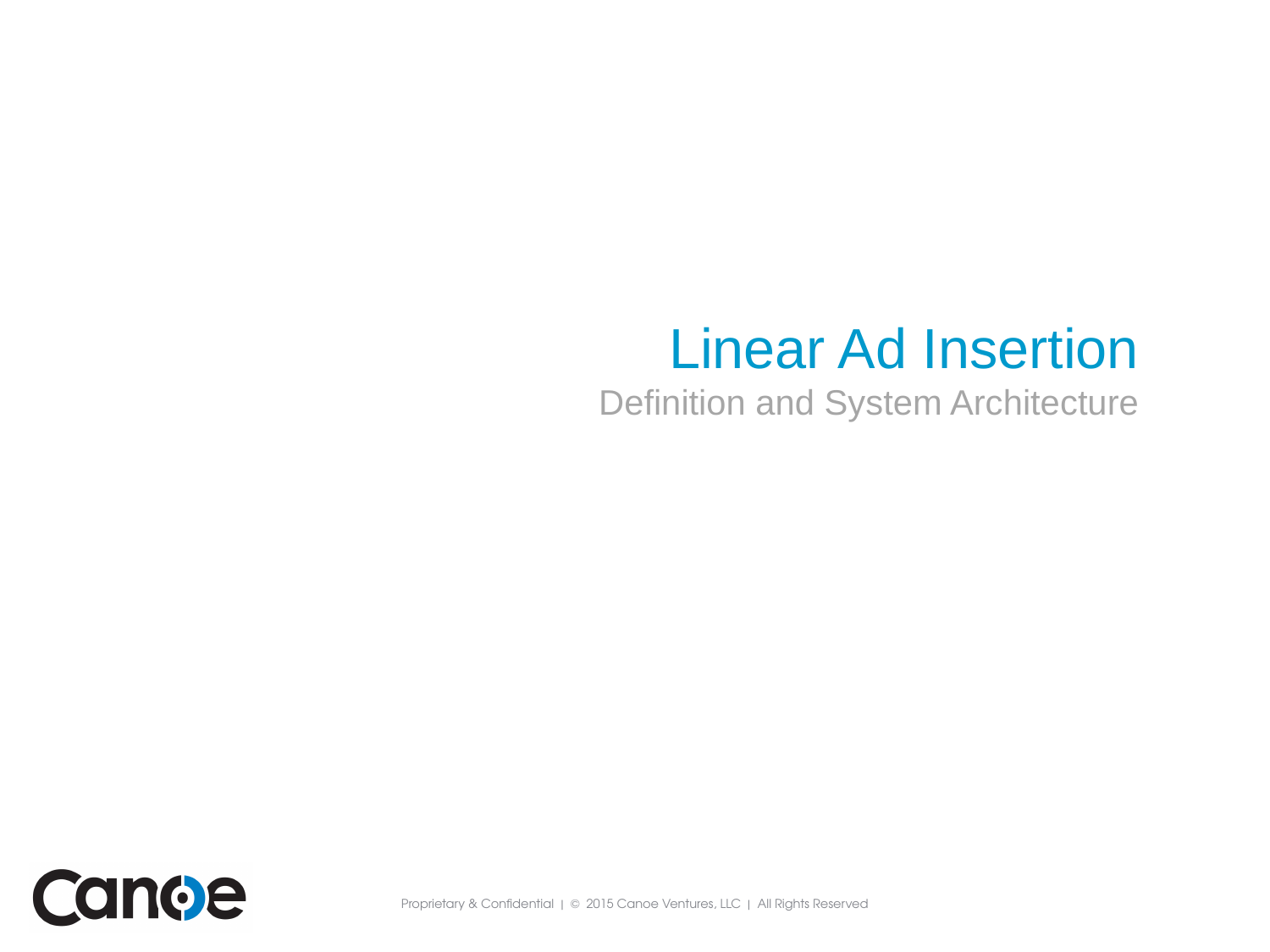

# Linear Ad Insertion Definition and System Architecture